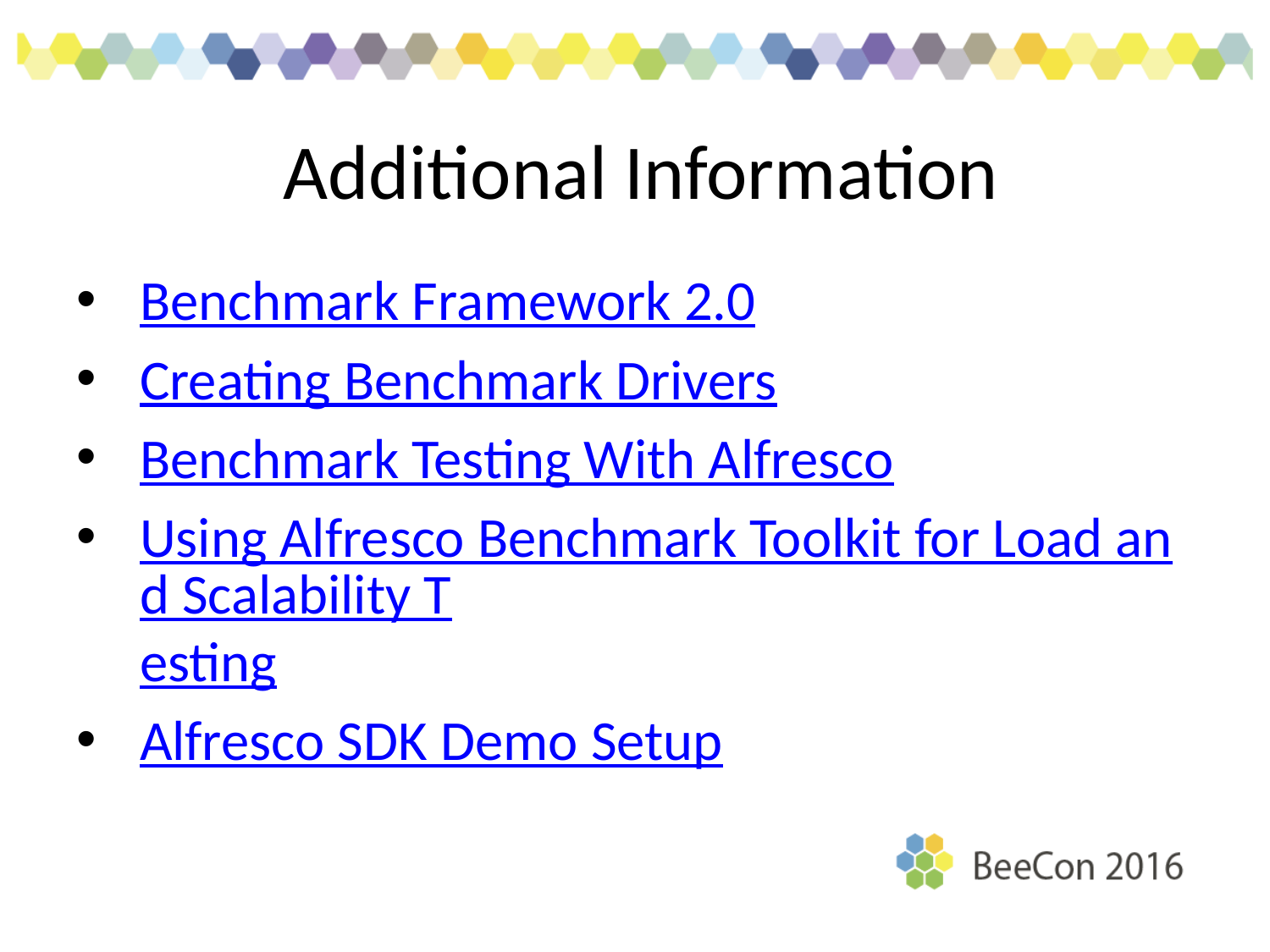

# Additional Information
Benchmark Framework 2.0
Creating Benchmark Drivers
Benchmark Testing With Alfresco
Using Alfresco Benchmark Toolkit for Load and Scalability Testing
Alfresco SDK Demo Setup